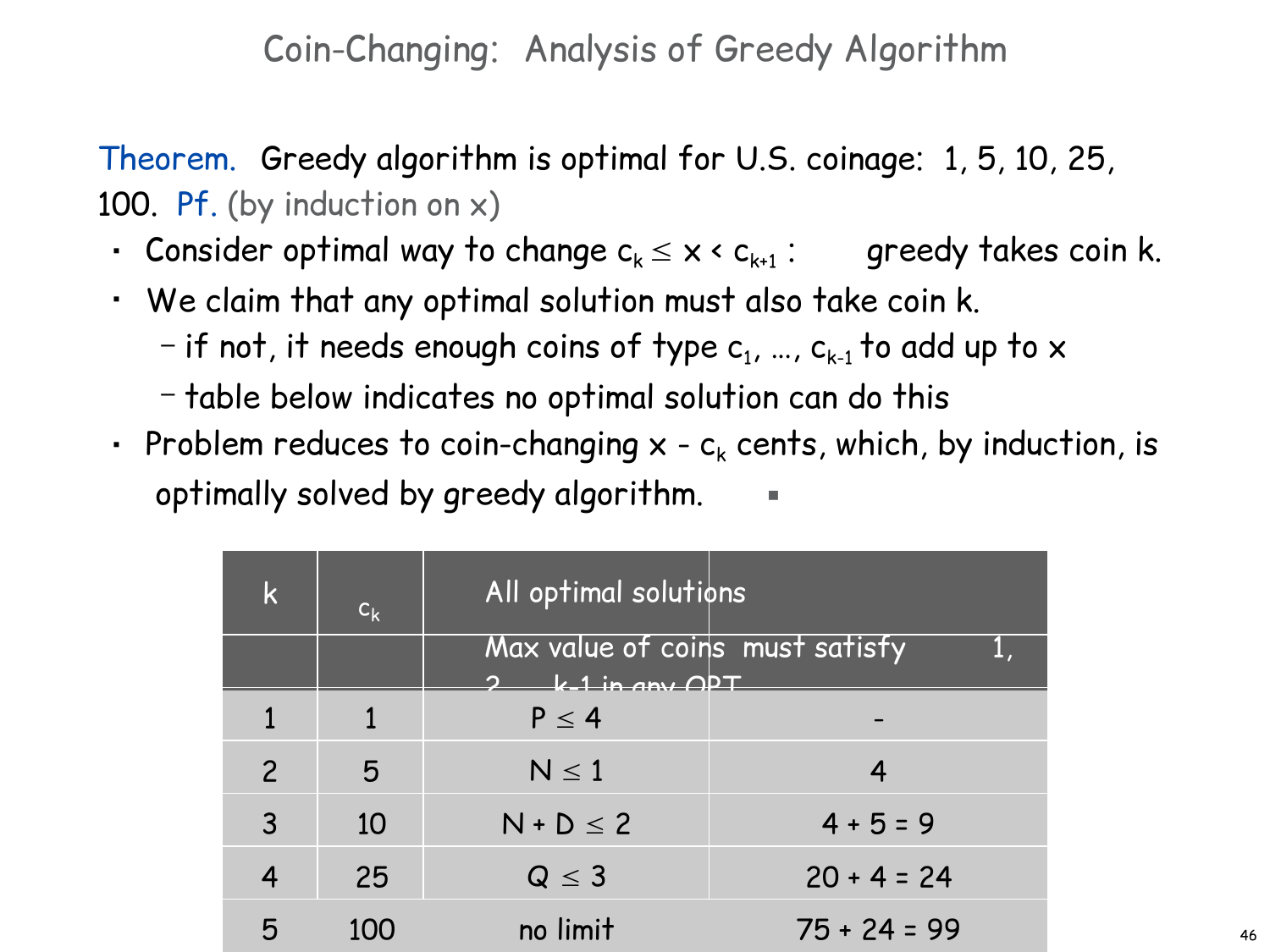

# Coin-Changing:	Analysis of Greedy Algorithm
Theorem.	Greedy algorithm is optimal for U.S. coinage:	1, 5, 10, 25, 100.  Pf. (by induction on x)
Consider optimal way to change ck ≤ x < ck+1 :	greedy takes coin k.
We claim that any optimal solution must also take coin k.
if not, it needs enough coins of type c1, …, ck-1 to add up to x
table below indicates no optimal solution can do this
Problem reduces to coin-changing x - ck cents, which, by induction, is  optimally solved by greedy algorithm.	▪
| k | ck All optimal solutions Max value of coins must satisfy 1, 2, …, k-1 in any OPT |  |  |
| --- | --- | --- | --- |
| 1 | 1 | P ≤ 4 | - |
| 2 | 5 | N ≤ 1 | 4 |
| 3 | 10 | N + D ≤ 2 | 4 + 5 = 9 |
| 4 | 25 | Q ≤ 3 | 20 + 4 = 24 |
| 5 | 100 | no limit | 75 + 24 = 99 |

46